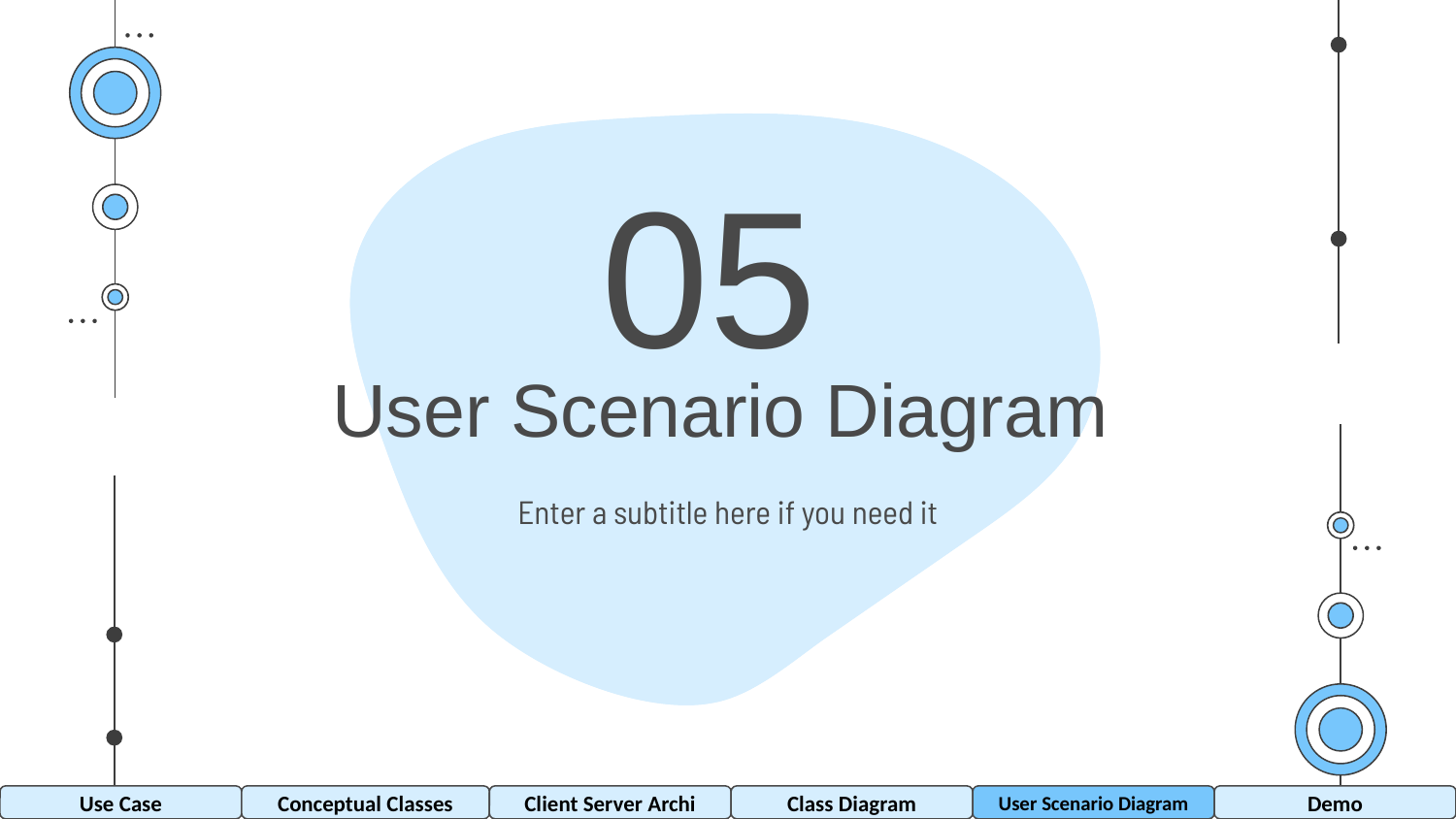

05
# User Scenario Diagram
Enter a subtitle here if you need it
Use Case
Conceptual Classes
Client Server Archi
Class Diagram
User Scenario Diagram
Demo